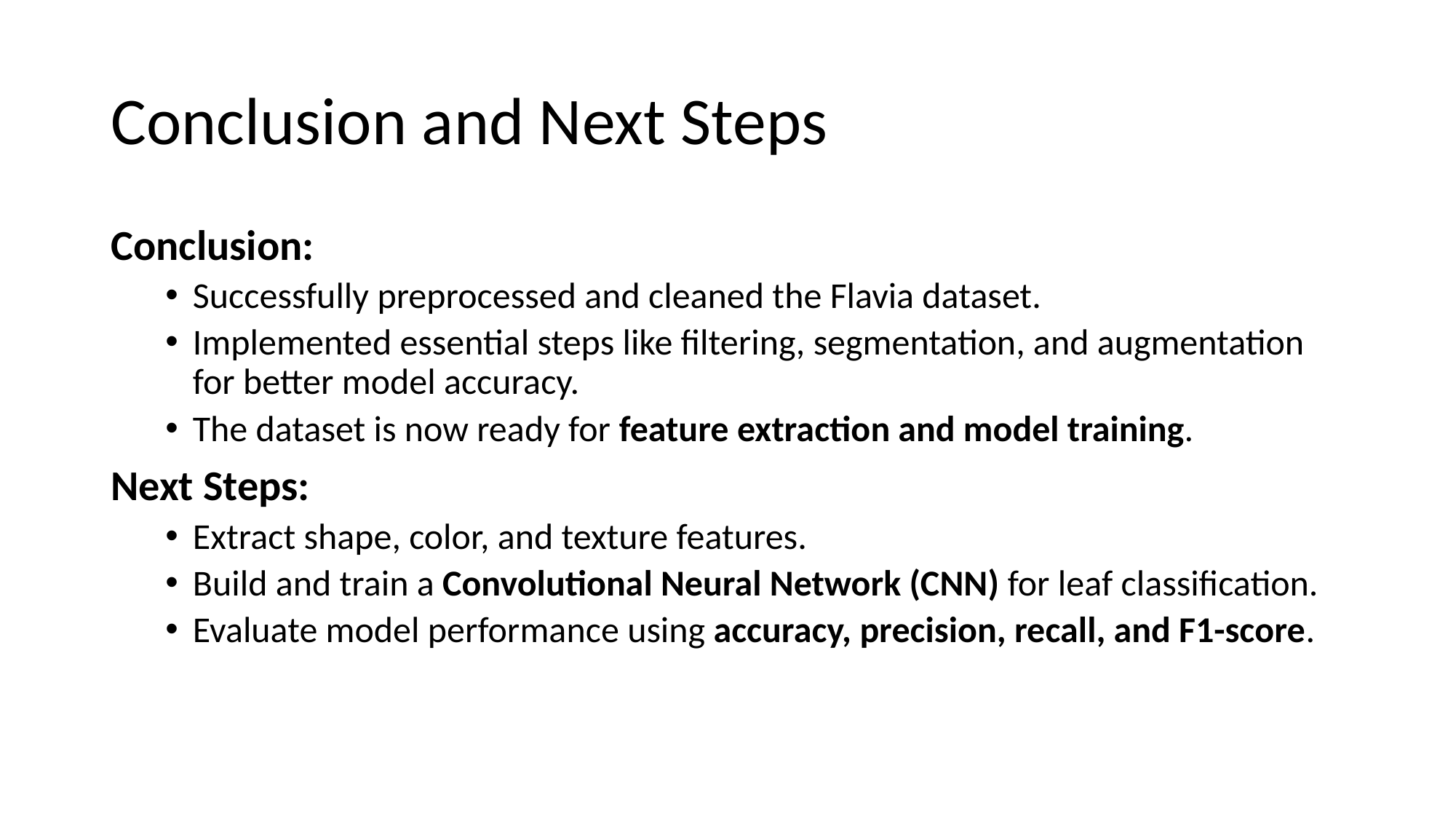

# Conclusion and Next Steps
Conclusion:
Successfully preprocessed and cleaned the Flavia dataset.
Implemented essential steps like filtering, segmentation, and augmentation for better model accuracy.
The dataset is now ready for feature extraction and model training.
Next Steps:
Extract shape, color, and texture features.
Build and train a Convolutional Neural Network (CNN) for leaf classification.
Evaluate model performance using accuracy, precision, recall, and F1-score.